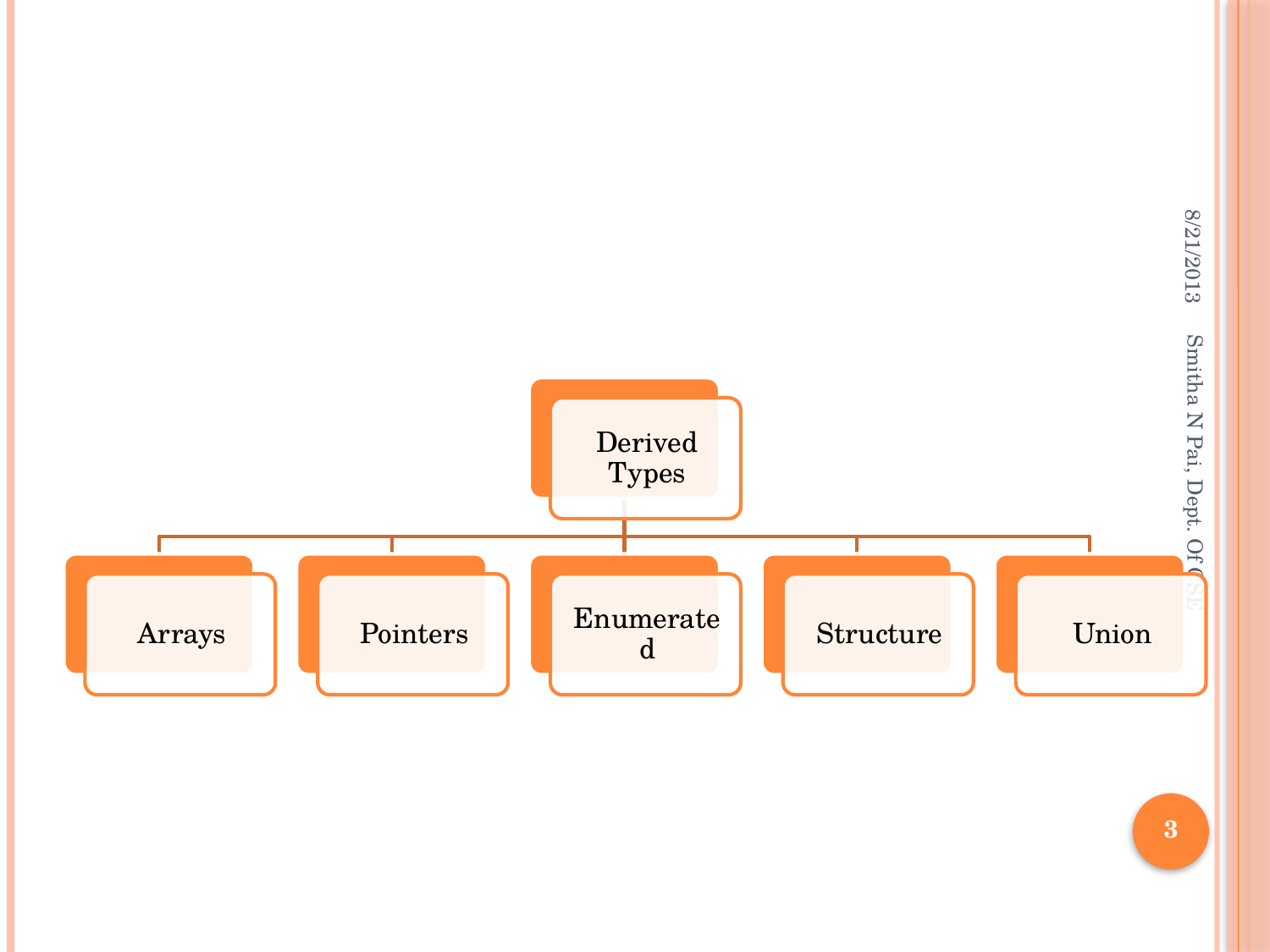

#
8/21/2013
Derived Types
Arrays
Pointers
Enumerated
Structure
Union
Smitha N Pai, Dept. Of CSE
3